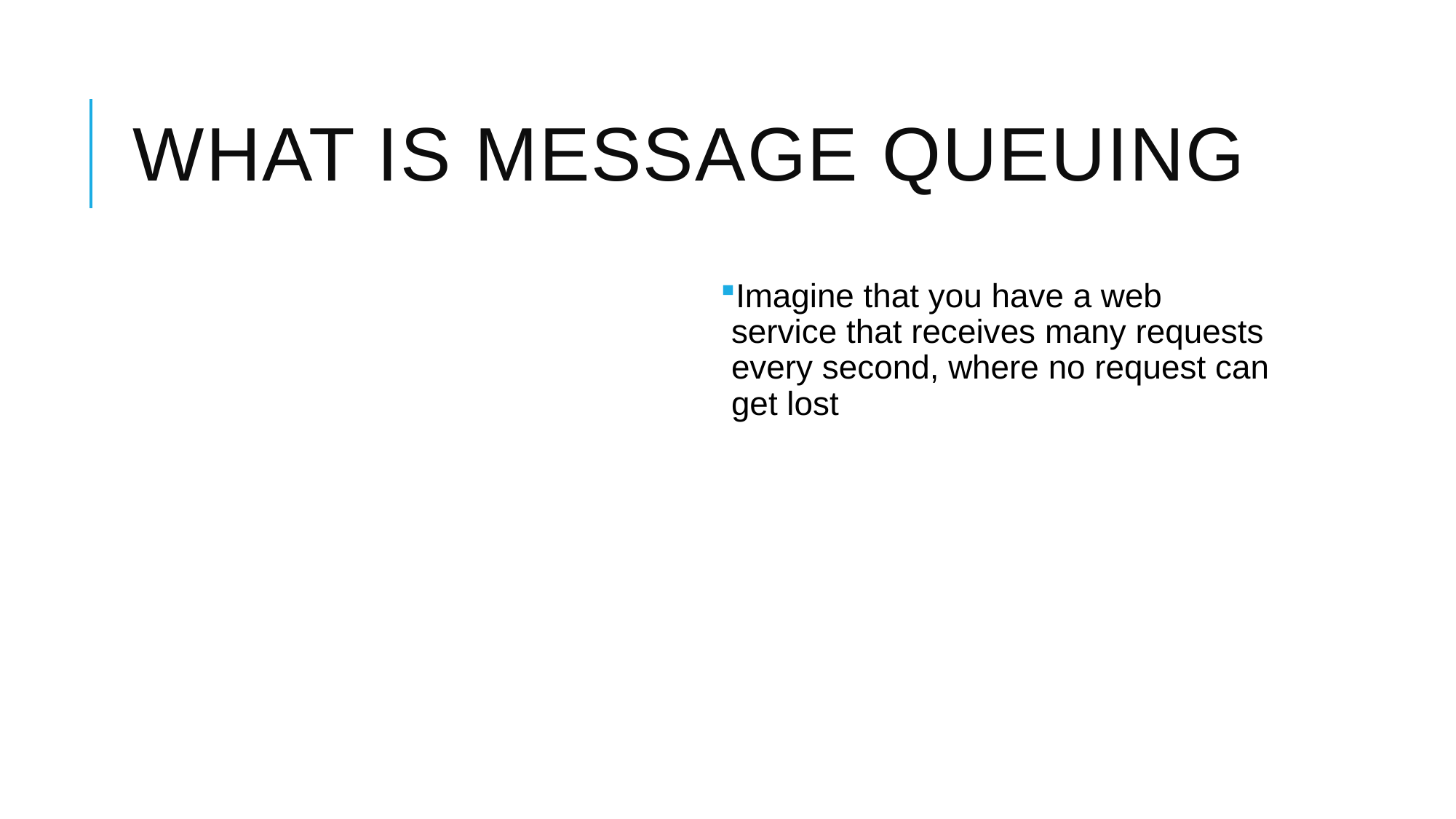

# What is message queuing

Imagine that you have a web service that receives many requests every second, where no request can get lost